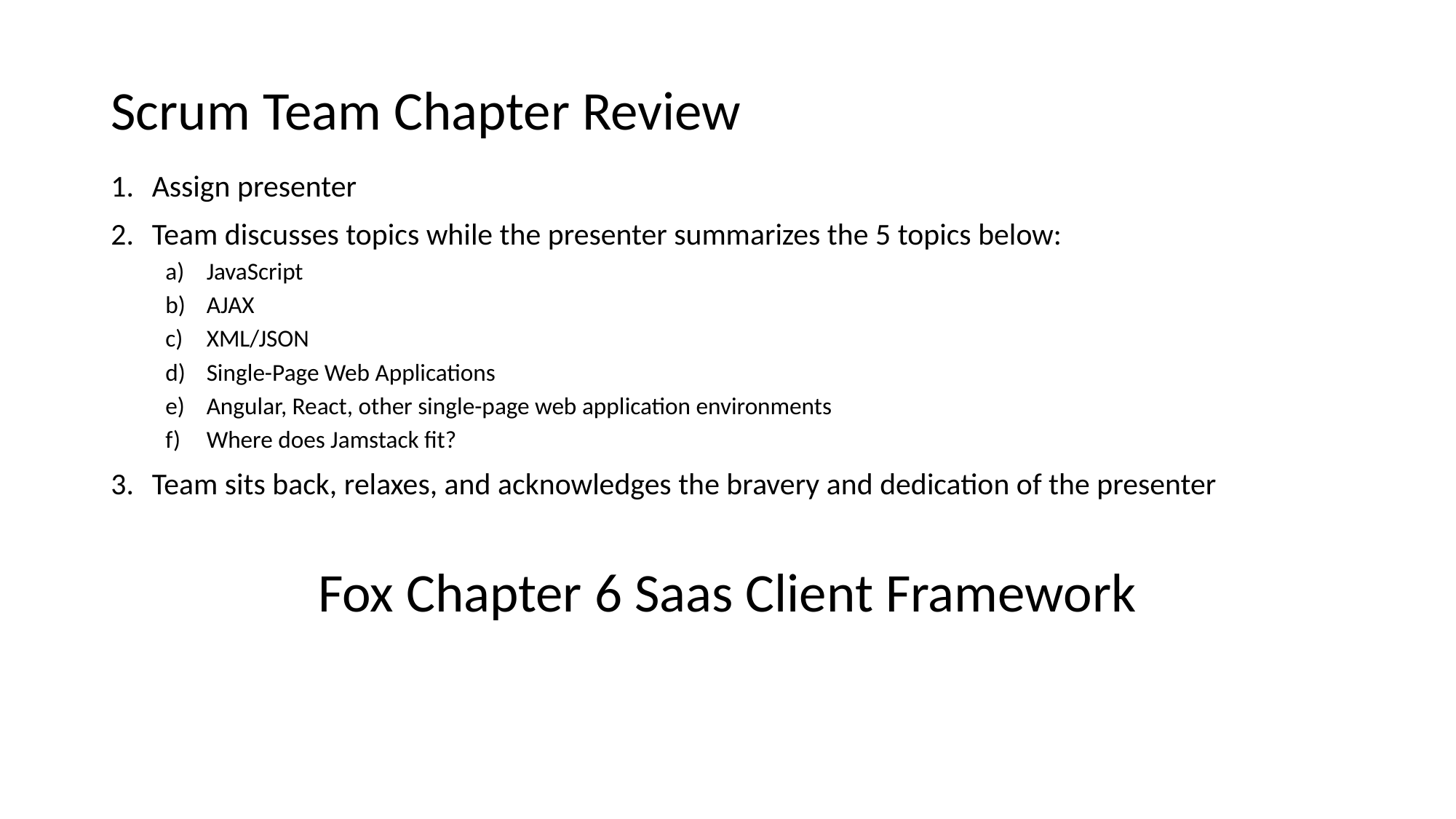

# Scrum Team Chapter Review
Assign presenter
Team discusses topics while the presenter summarizes the 5 topics below:
JavaScript
AJAX
XML/JSON
Single-Page Web Applications
Angular, React, other single-page web application environments
Where does Jamstack fit?
Team sits back, relaxes, and acknowledges the bravery and dedication of the presenter

Fox Chapter 6 Saas Client Framework